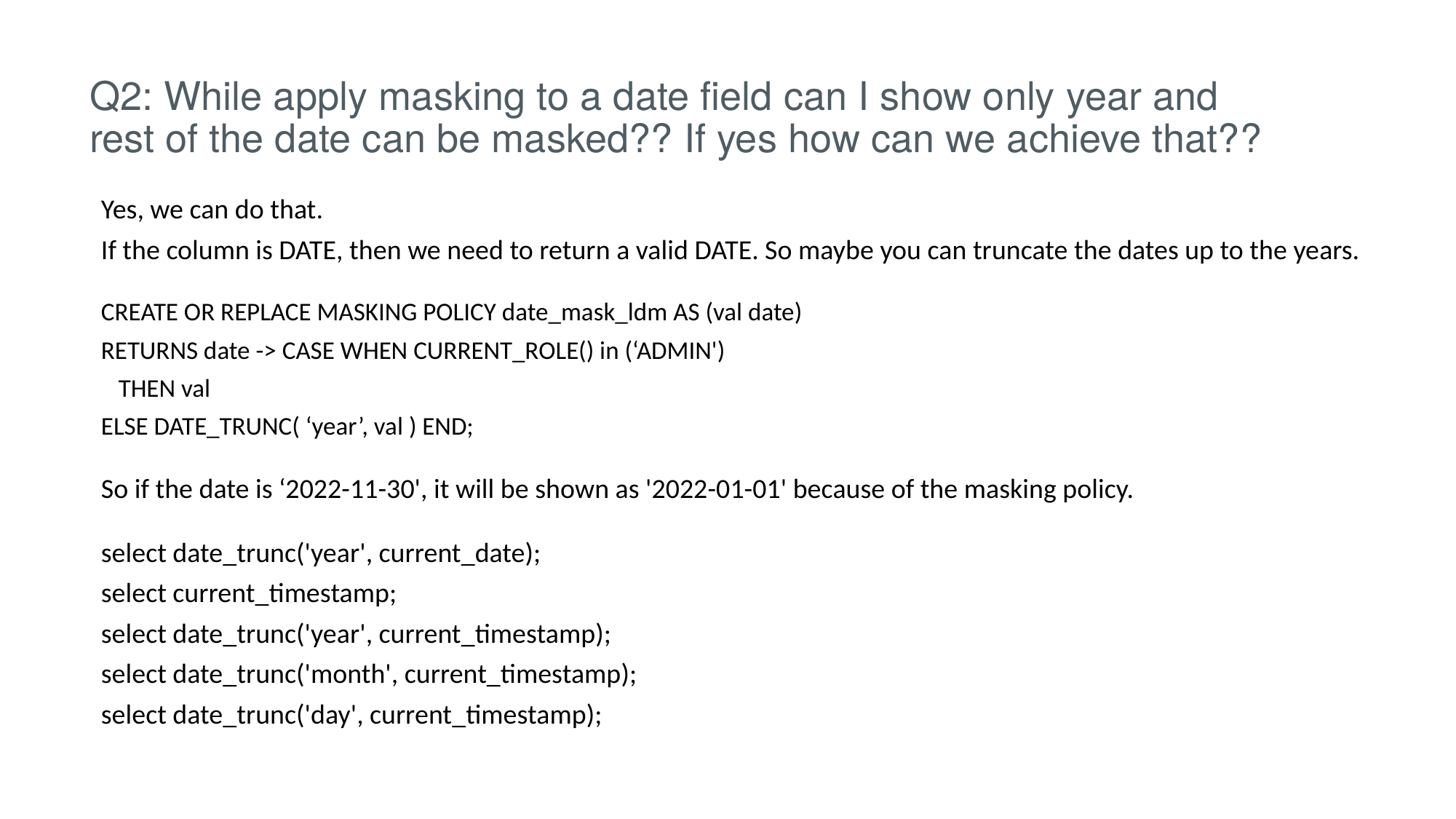

# Q2: While apply masking to a date field can I show only year and rest of the date can be masked?? If yes how can we achieve that??
Yes, we can do that.
If the column is DATE, then we need to return a valid DATE. So maybe you can truncate the dates up to the years.

CREATE OR REPLACE MASKING POLICY date_mask_ldm AS (val date)
RETURNS date -> CASE WHEN CURRENT_ROLE() in (‘ADMIN')
   THEN val
ELSE DATE_TRUNC( ‘year’, val ) END;

So if the date is ‘2022-11-30', it will be shown as '2022-01-01' because of the masking policy.

select date_trunc('year', current_date);
select current_timestamp;
select date_trunc('year', current_timestamp);
select date_trunc('month', current_timestamp);
select date_trunc('day', current_timestamp);